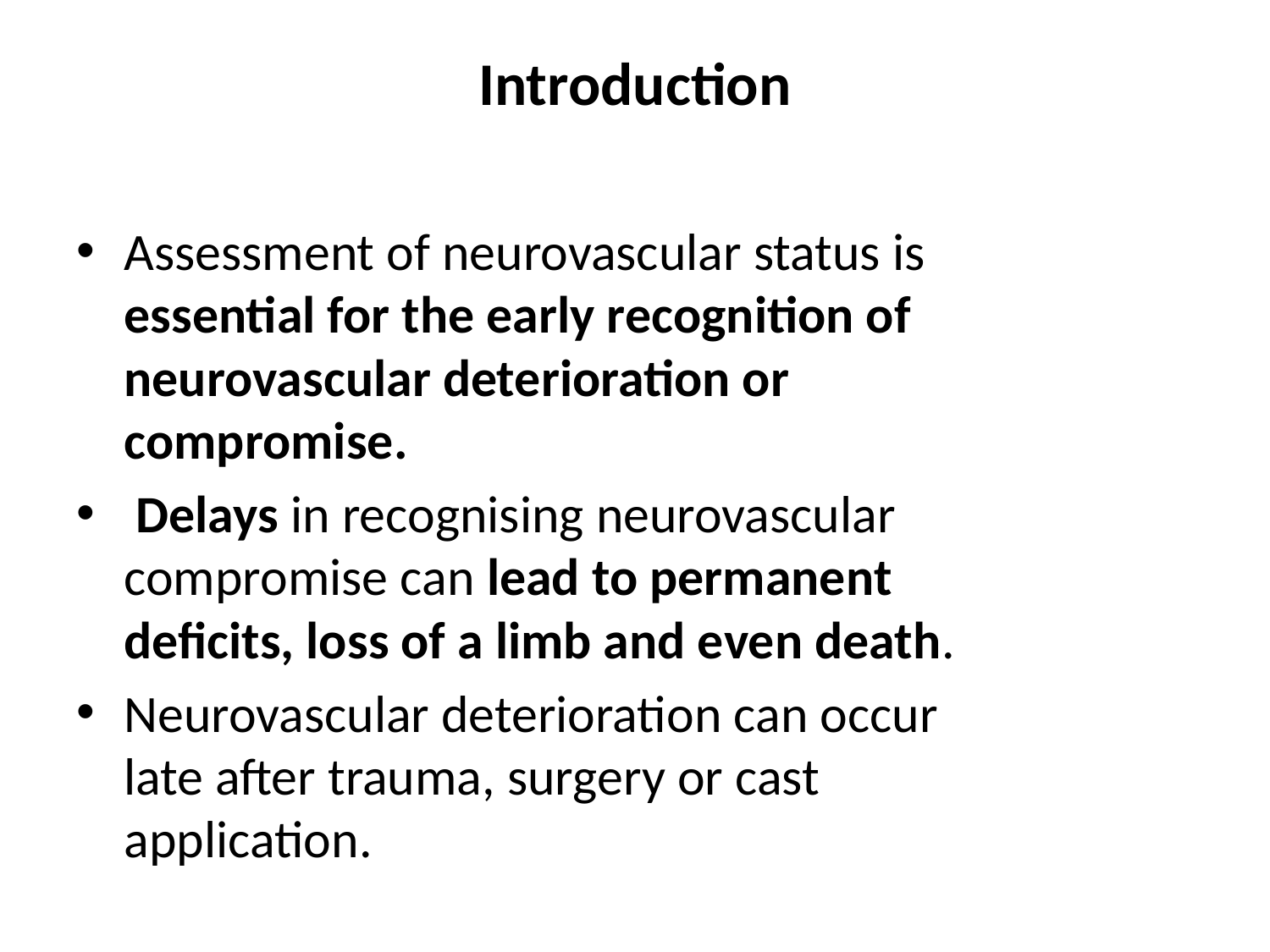

# Introduction
Assessment of neurovascular status is essential for the early recognition of neurovascular deterioration or compromise.
 Delays in recognising neurovascular compromise can lead to permanent deficits, loss of a limb and even death.
Neurovascular deterioration can occur late after trauma, surgery or cast application.